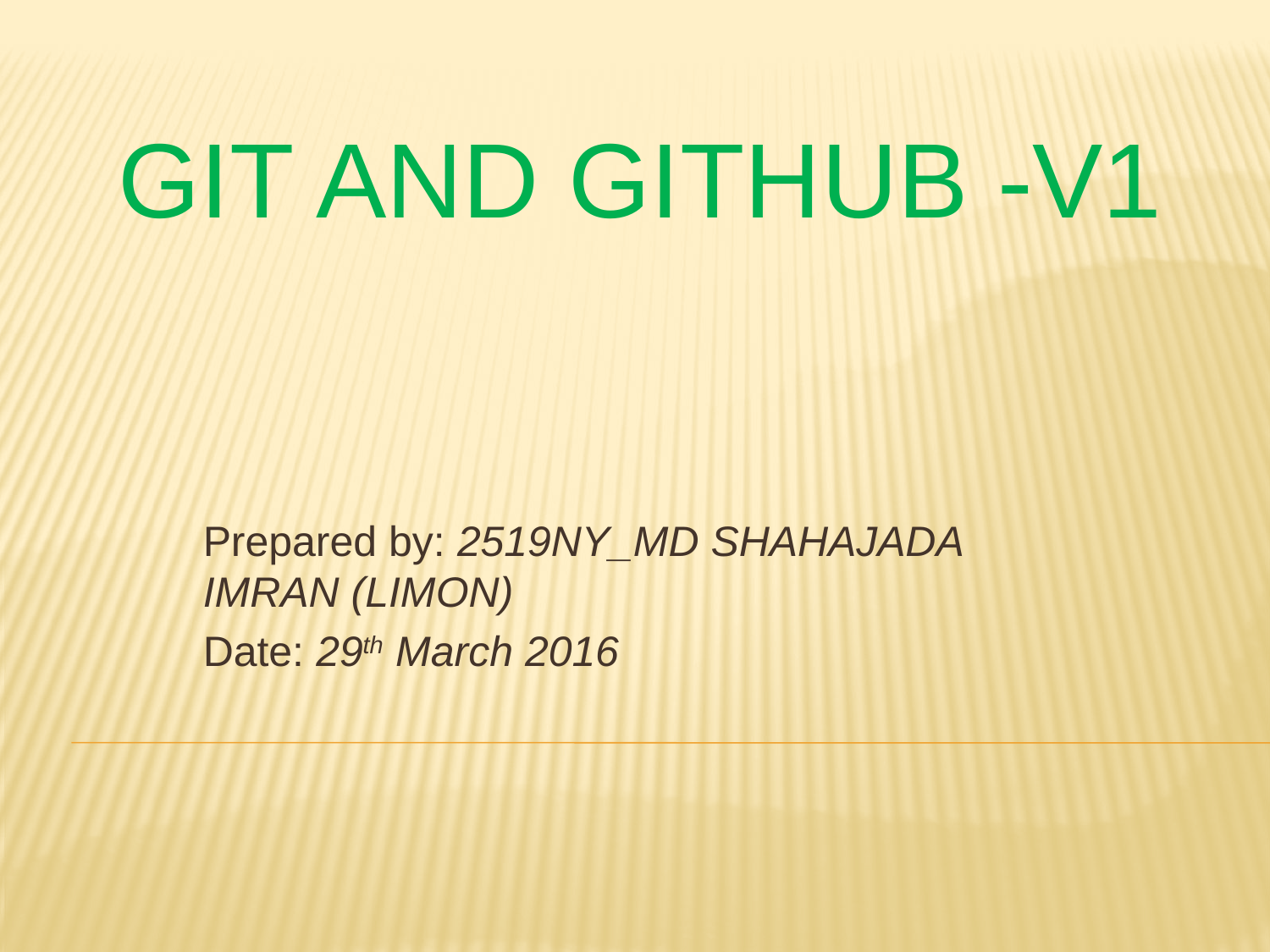

# Git and GitHub -V1
Prepared by: 2519NY_MD SHAHAJADA IMRAN (LIMON)
Date: 29th March 2016